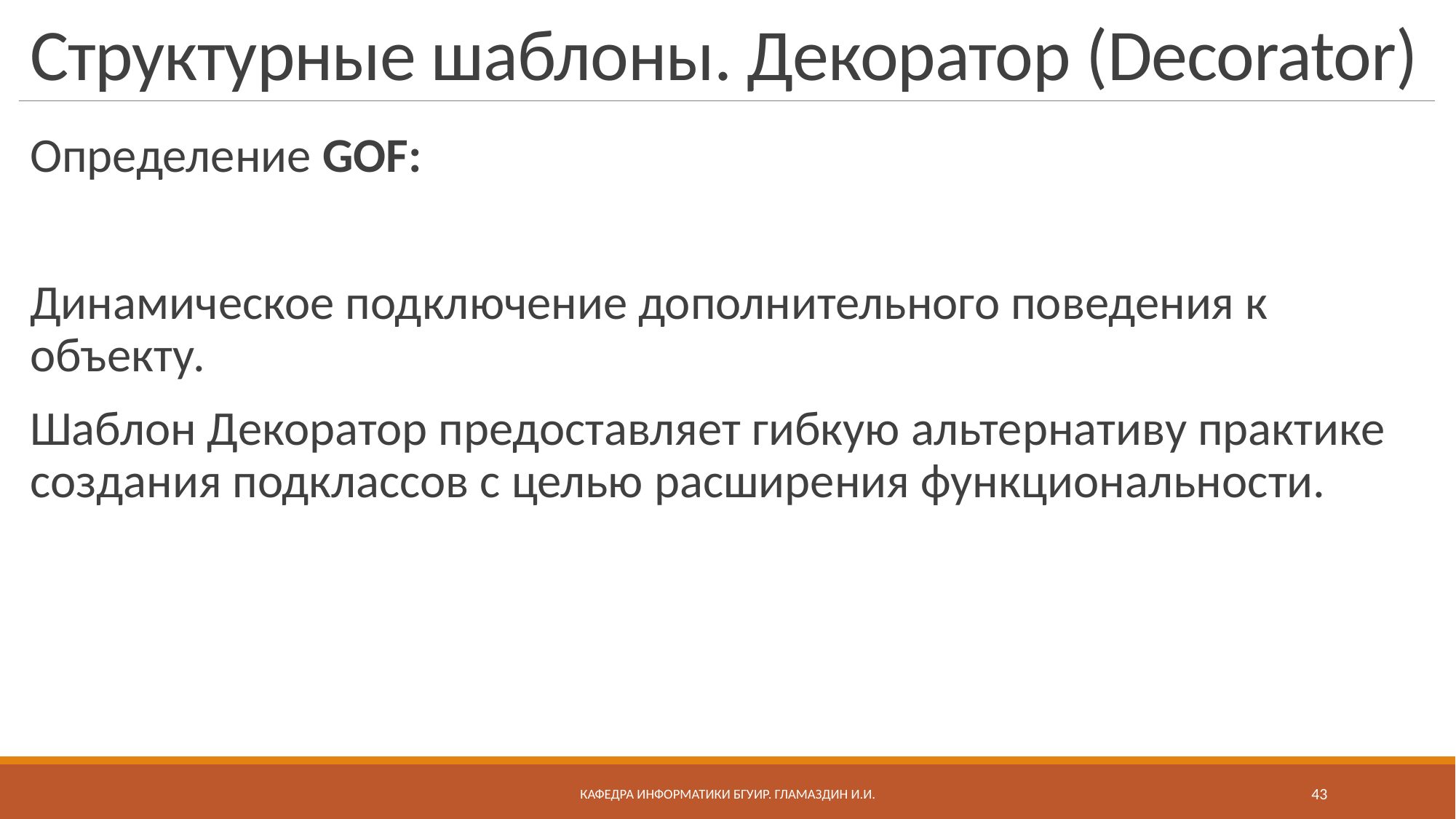

# Структурные шаблоны. Декоратор (Decorator)
Определение GOF:

Динамическое подключение дополнительного поведения к объекту.
Шаблон Декоратор предоставляет гибкую альтернативу практике создания подклассов с целью расширения функциональности.
Кафедра информатики бгуир. Гламаздин И.и.
43